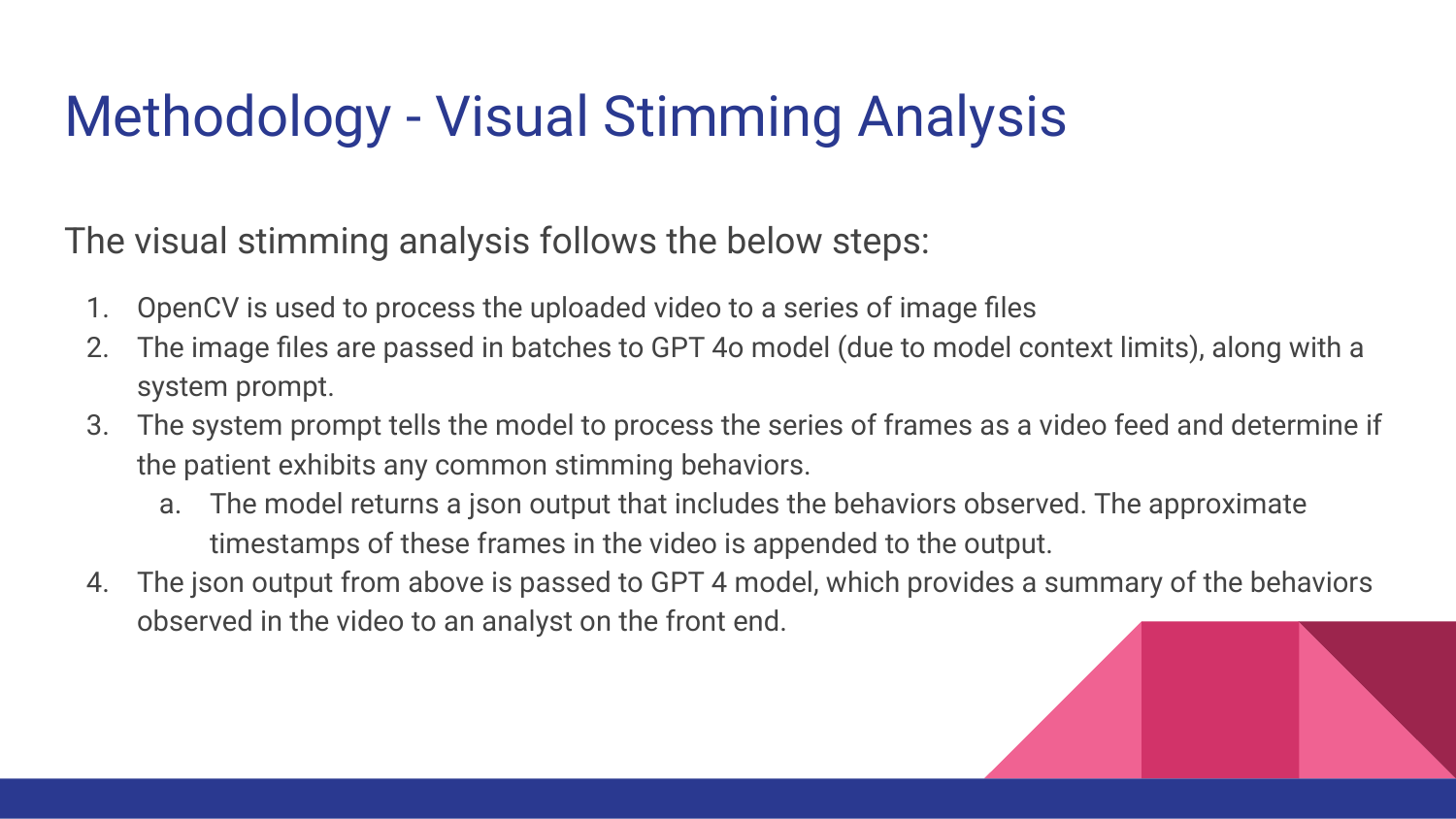

# Methodology - Visual Stimming Analysis
The visual stimming analysis follows the below steps:
OpenCV is used to process the uploaded video to a series of image files
The image files are passed in batches to GPT 4o model (due to model context limits), along with a system prompt.
The system prompt tells the model to process the series of frames as a video feed and determine if the patient exhibits any common stimming behaviors.
The model returns a json output that includes the behaviors observed. The approximate timestamps of these frames in the video is appended to the output.
The json output from above is passed to GPT 4 model, which provides a summary of the behaviors observed in the video to an analyst on the front end.